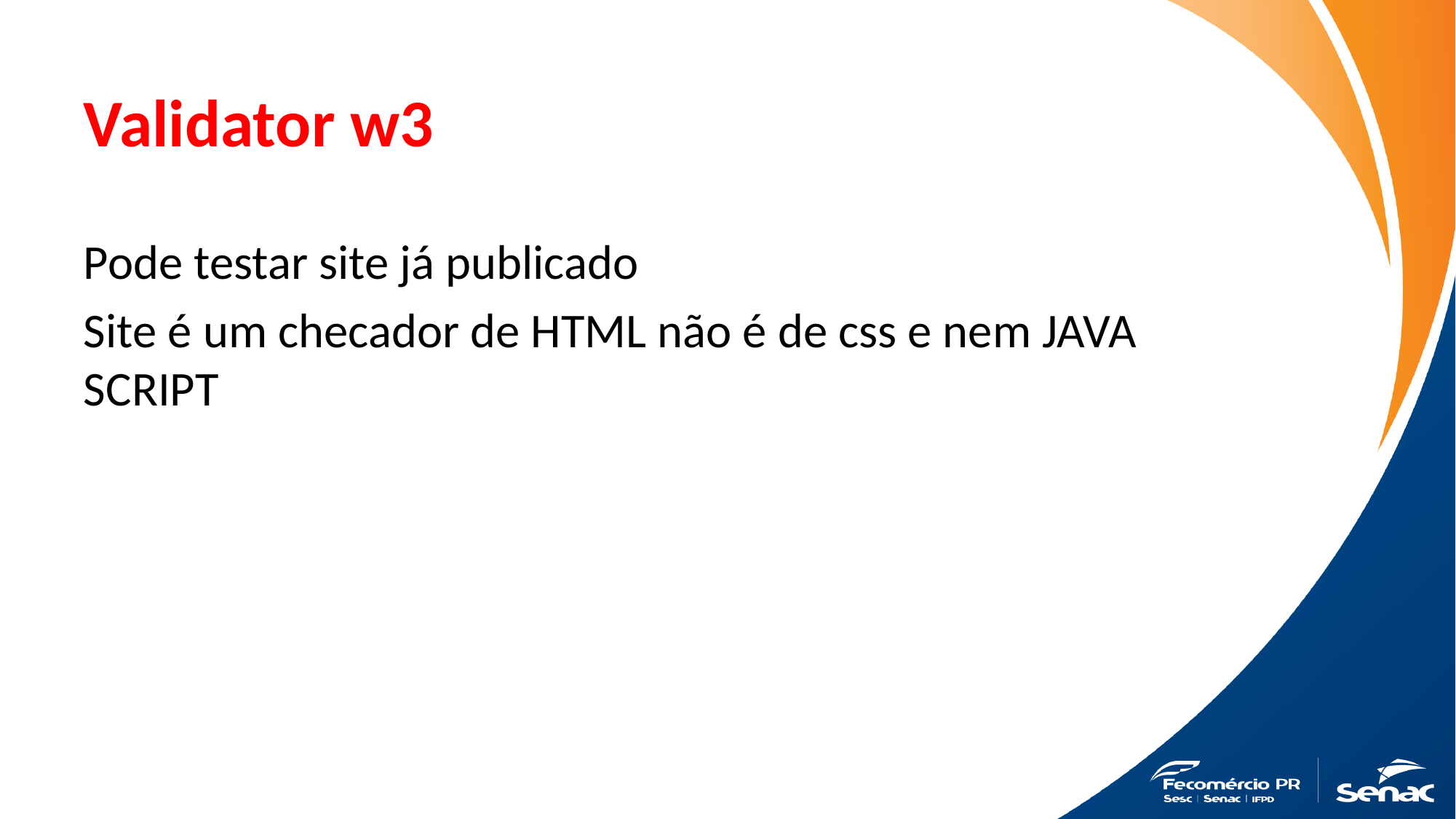

# Validator w3
Pode testar site já publicado
Site é um checador de HTML não é de css e nem JAVA SCRIPT